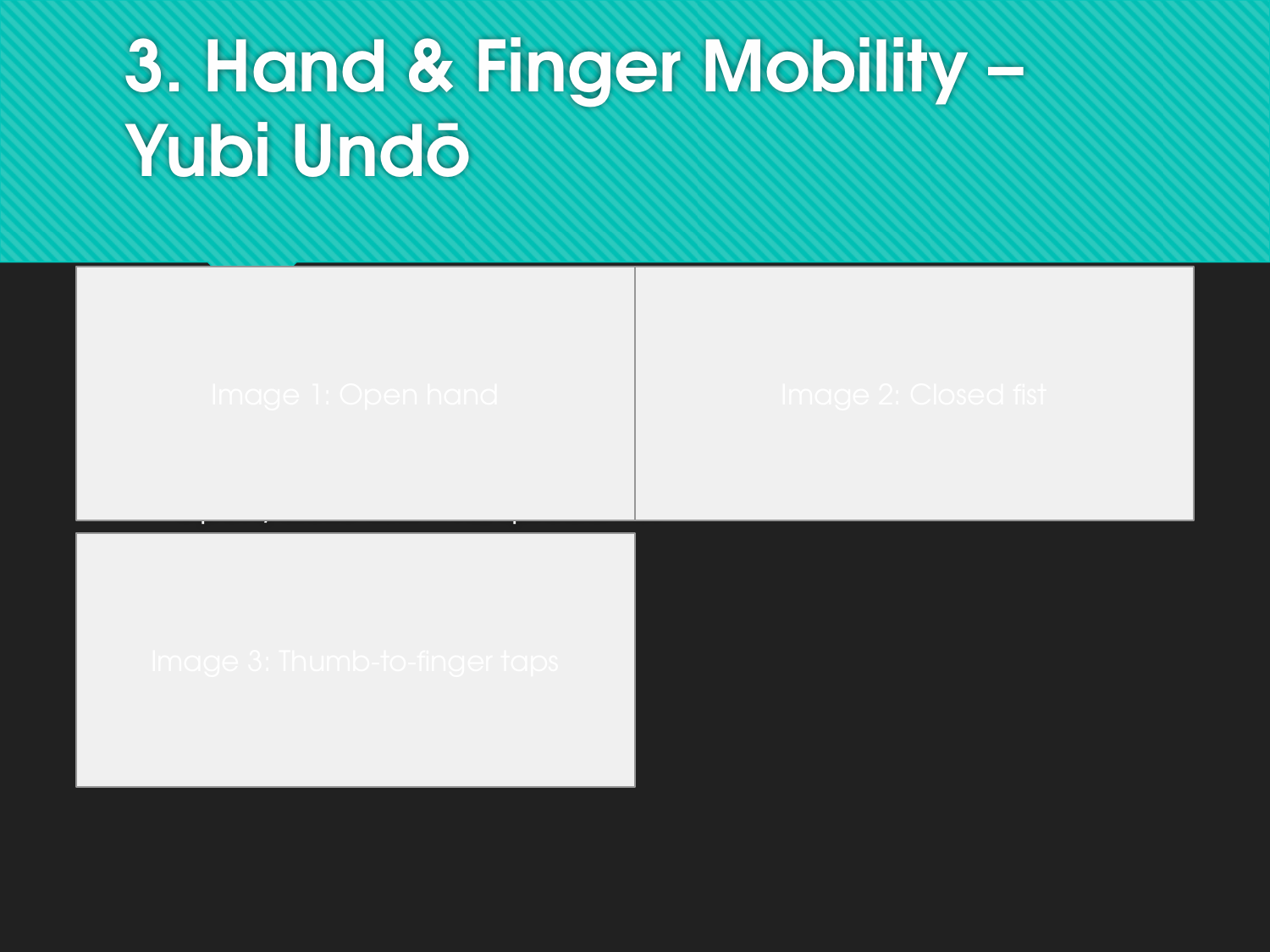

# 3. Hand & Finger Mobility – Yubi Undō
Image 1: Open hand
Image 2: Closed fist
Open/close fists ×10; spread ×5.
Thumb taps each finger.
1–2 min.
Image 3: Thumb‑to‑finger taps